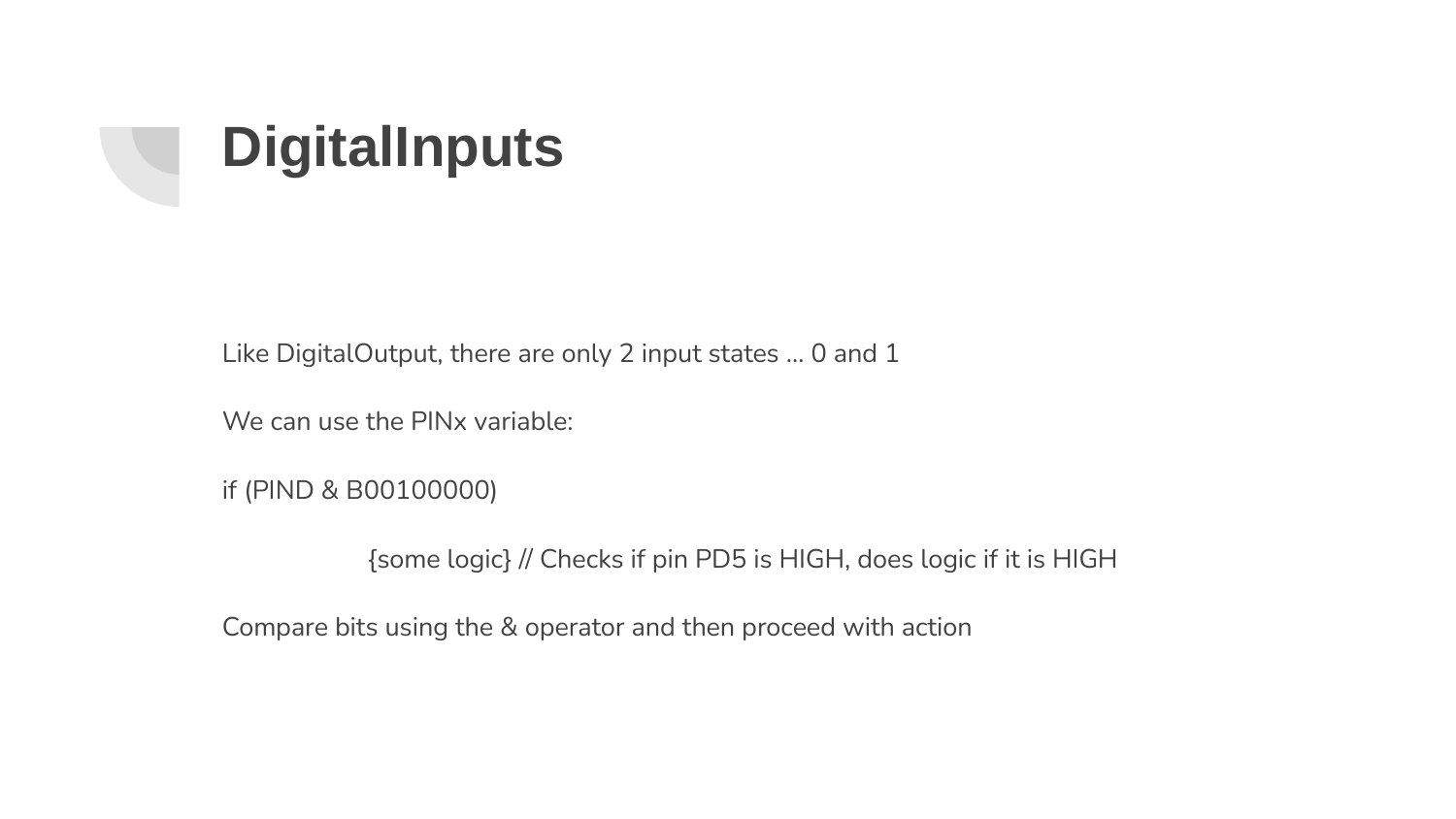

# DigitalInputs
Like DigitalOutput, there are only 2 input states ... 0 and 1
We can use the PINx variable:
if (PIND & B00100000)
	{some logic} // Checks if pin PD5 is HIGH, does logic if it is HIGH
Compare bits using the & operator and then proceed with action